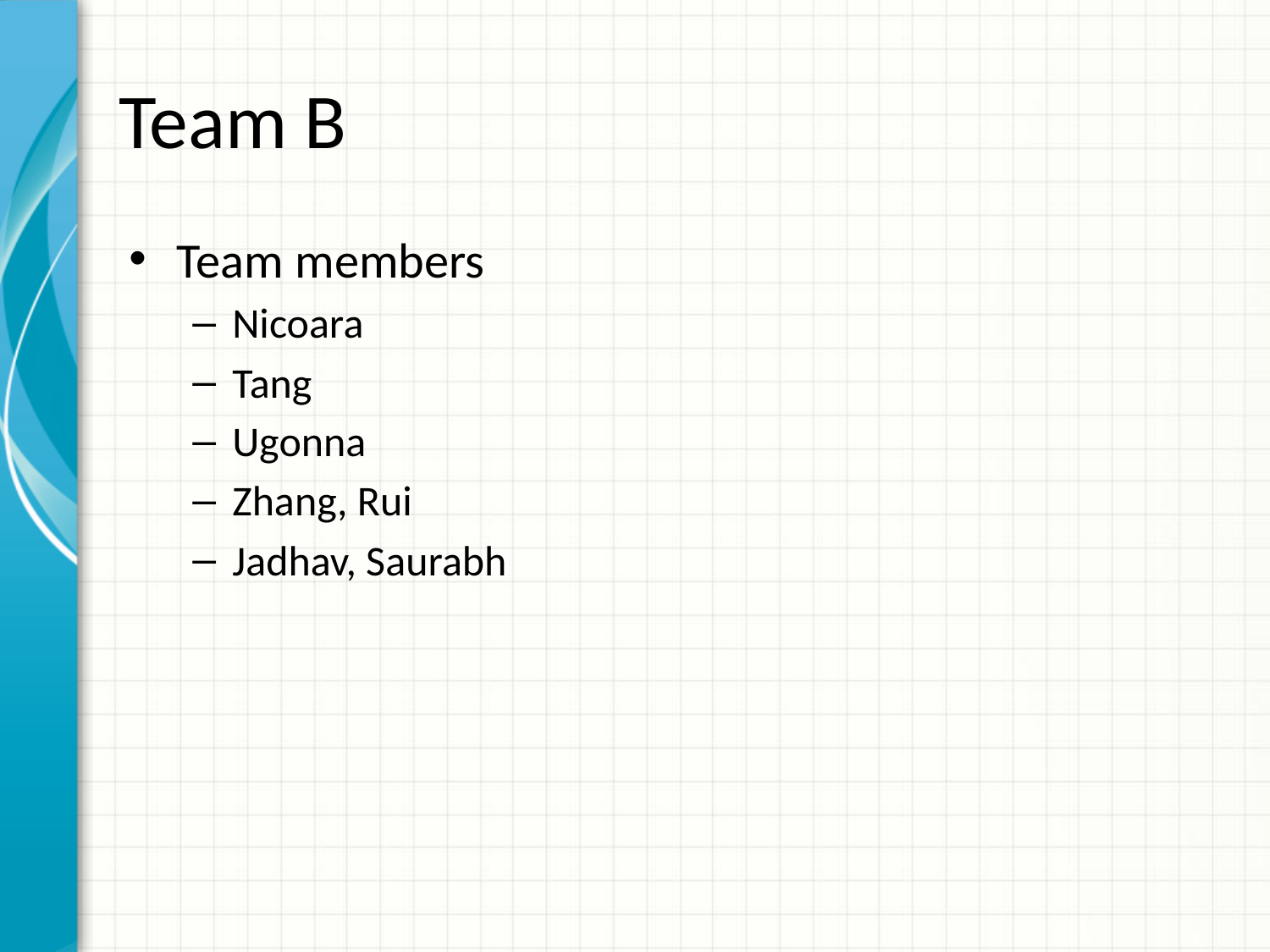

# Team B
Team members
Nicoara
Tang
Ugonna
Zhang, Rui
Jadhav, Saurabh